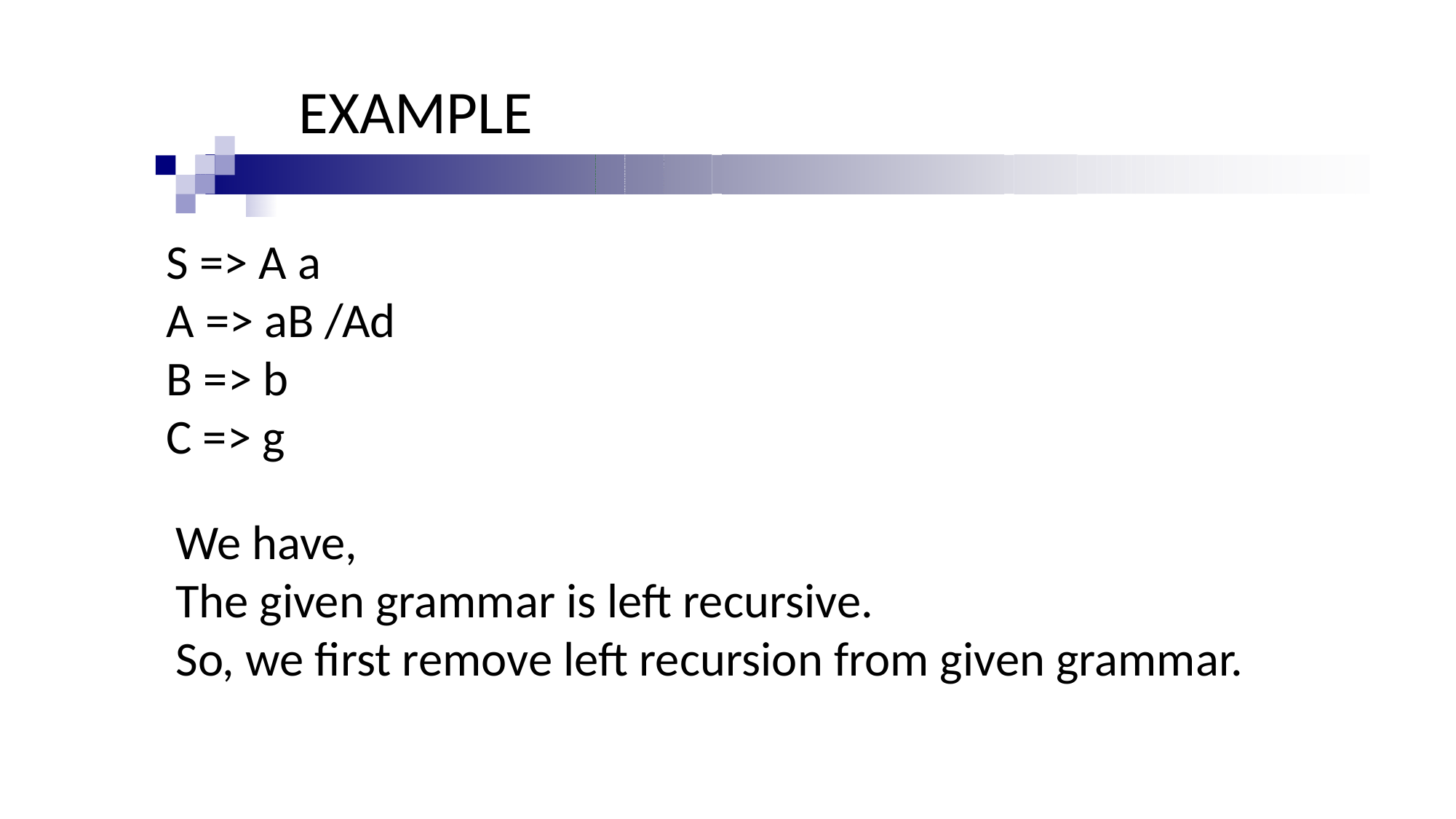

# EXAMPLE

S => A a
A => aB /Ad
B => b
C => g
We have,
The given grammar is left recursive.
So, we first remove left recursion from given grammar.